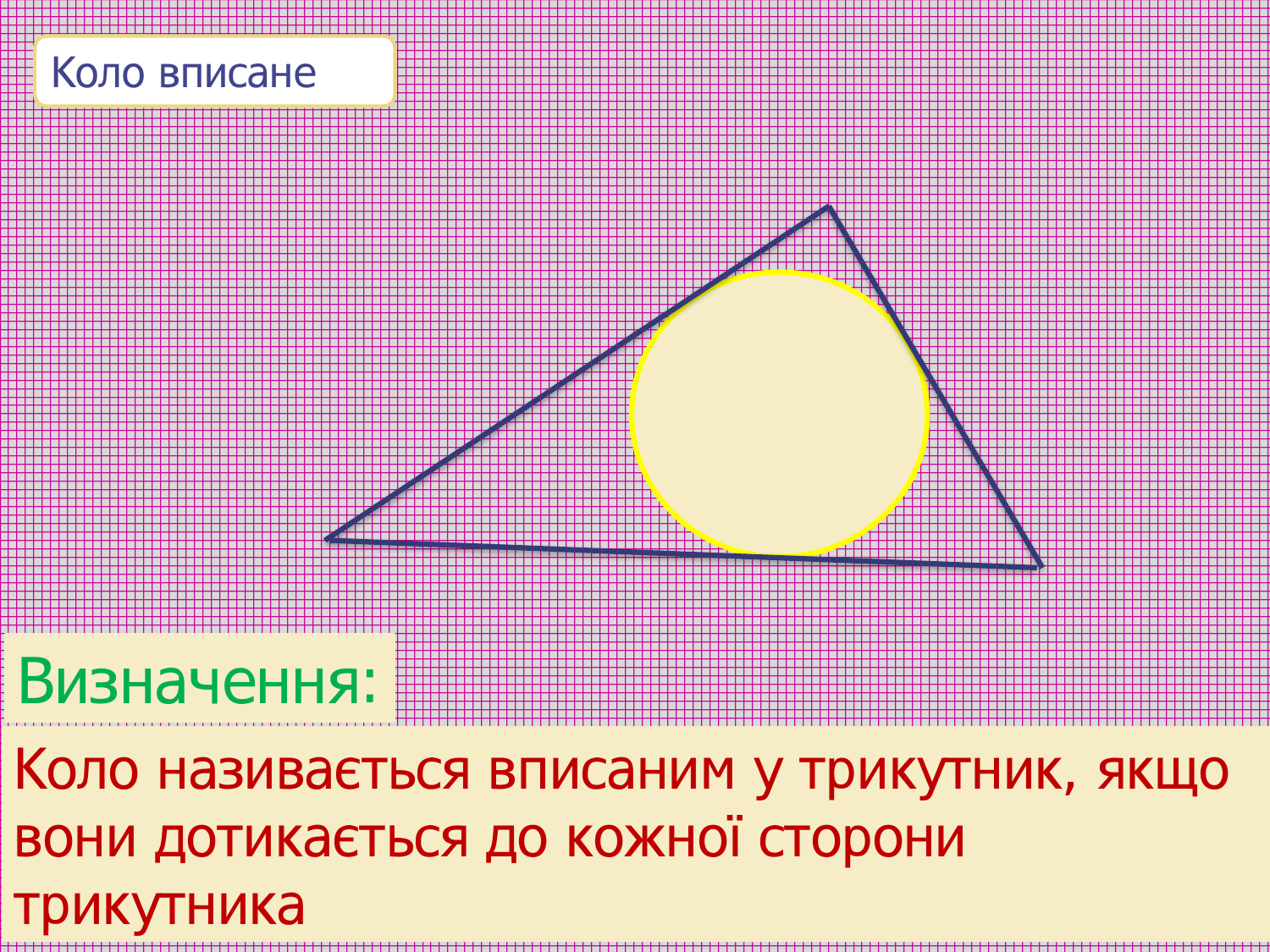

Коло вписане

Визначення:
Коло називається вписаним у трикутник, якщо вони дотикається до кожної сторони трикутника